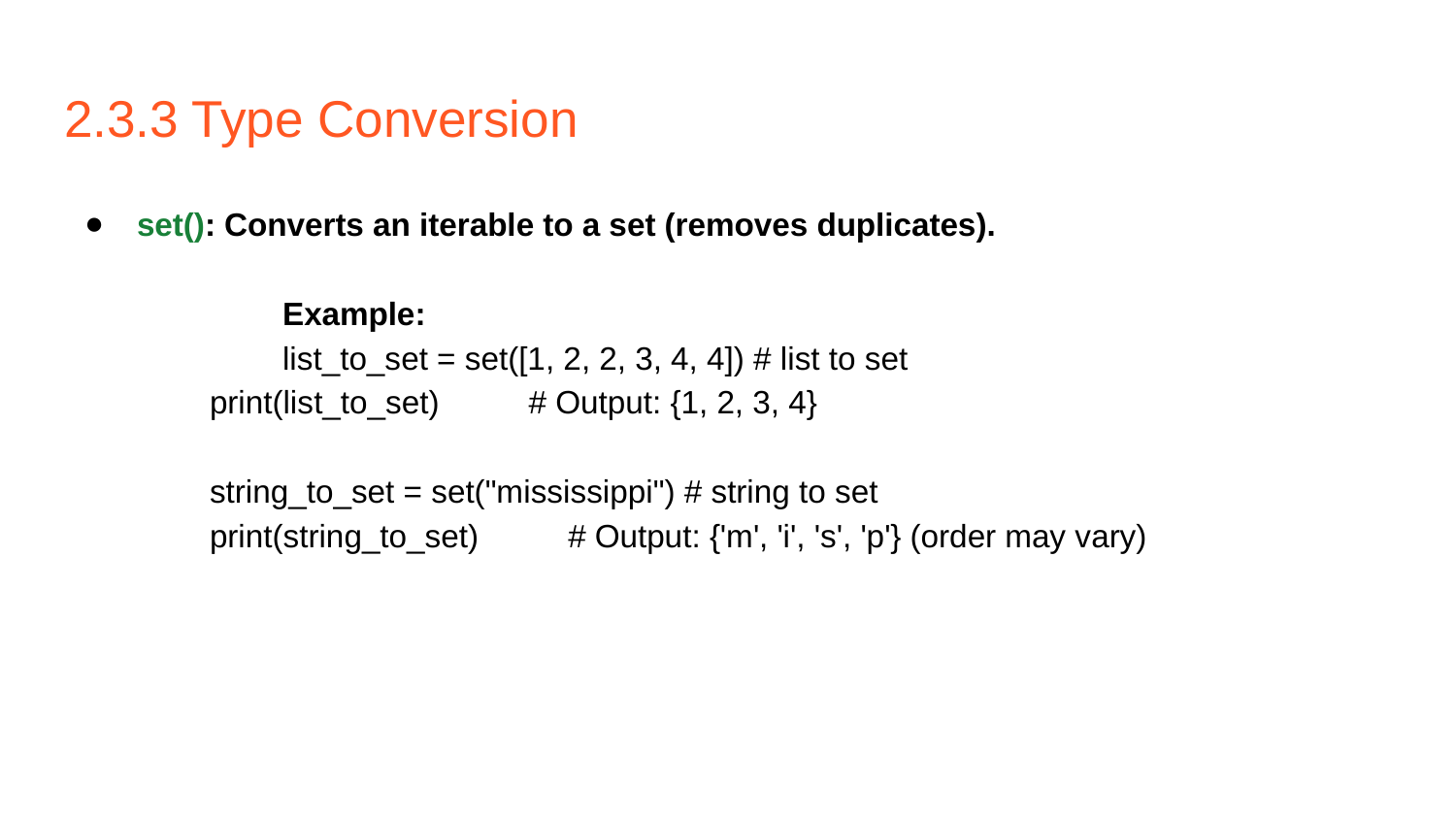

# 2.3.3 Type Conversion
set(): Converts an iterable to a set (removes duplicates).
	Example:
	list_to_set = set([1, 2, 2, 3, 4, 4]) # list to set
print(list_to_set)          # Output: {1, 2, 3, 4}

string_to_set = set("mississippi") # string to set
print(string_to_set)          # Output: {'m', 'i', 's', 'p'} (order may vary)